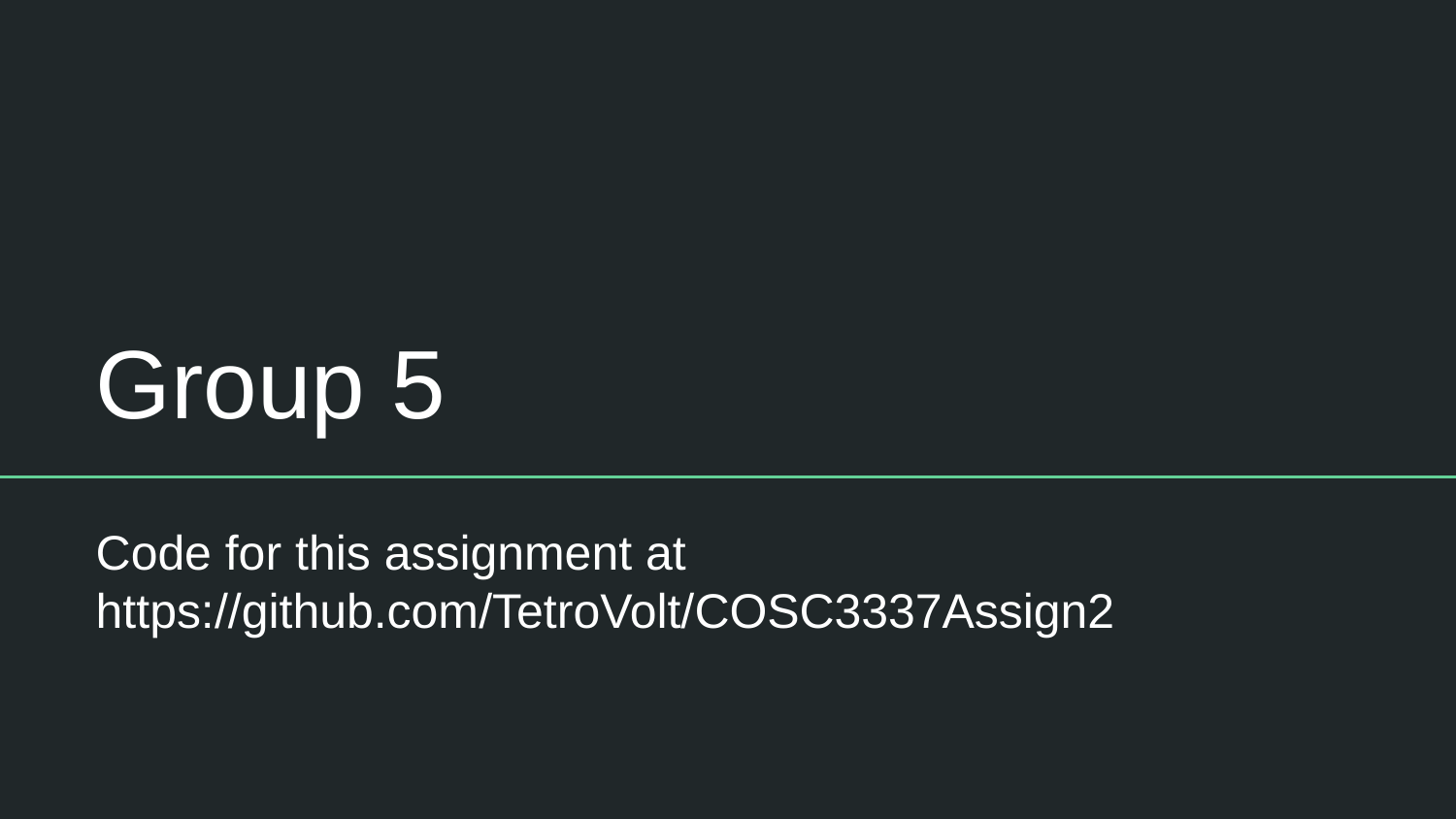

# Group 5
Code for this assignment at
https://github.com/TetroVolt/COSC3337Assign2